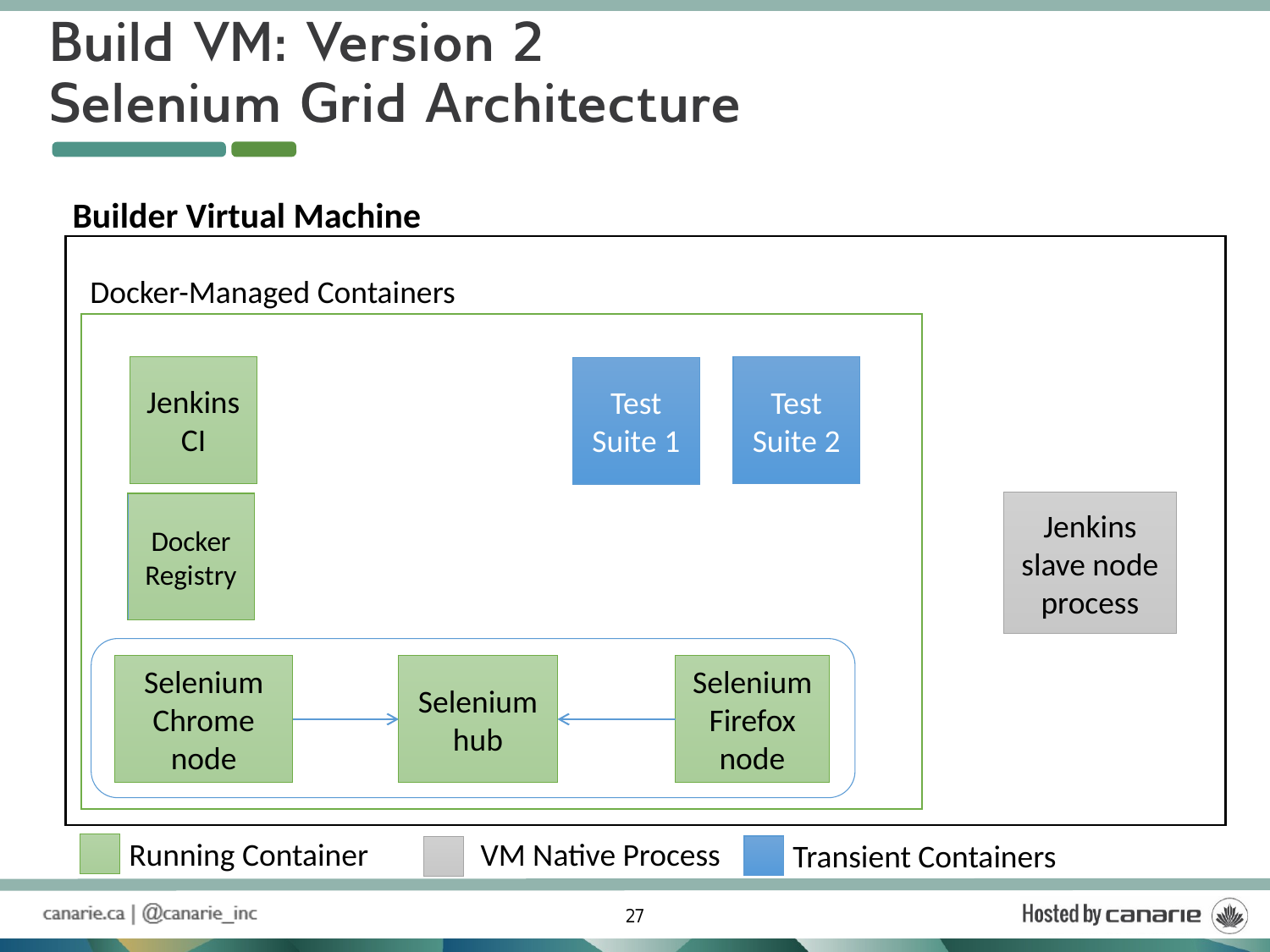

# Build VM: Version 2 Selenium Grid Architecture
Builder Virtual Machine

Docker-Managed Containers

Jenkins CI
Test Suite 2
Test Suite 1
Jenkins slave node process
Docker Registry

Selenium Chrome node
Selenium hub
Selenium Firefox node
Running Container
VM Native Process
Transient Containers